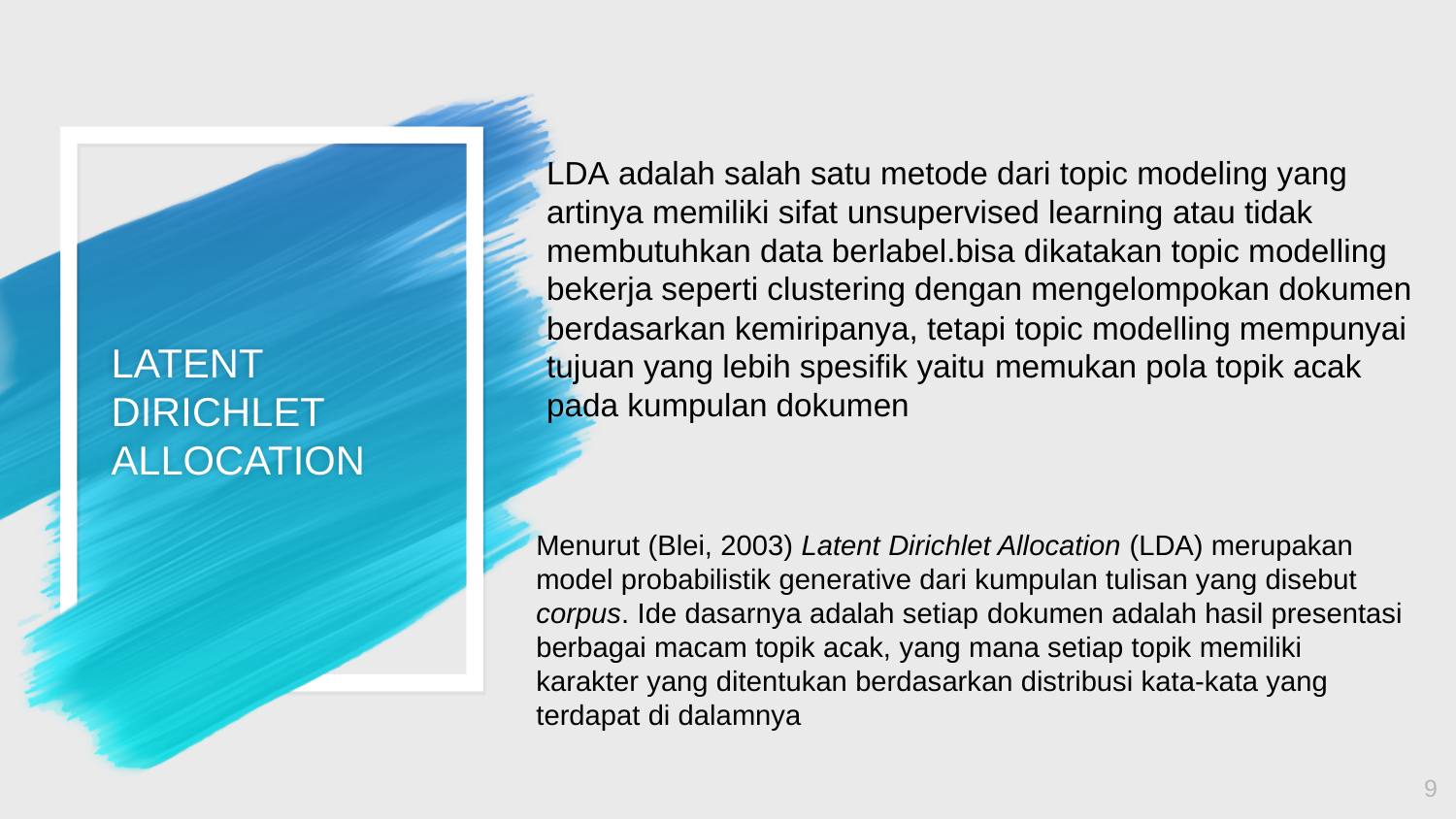

# LATENT DIRICHLET ALLOCATION
LDA adalah salah satu metode dari topic modeling yang artinya memiliki sifat unsupervised learning atau tidak membutuhkan data berlabel.bisa dikatakan topic modelling bekerja seperti clustering dengan mengelompokan dokumen berdasarkan kemiripanya, tetapi topic modelling mempunyai tujuan yang lebih spesifik yaitu memukan pola topik acak pada kumpulan dokumen
Menurut (Blei, 2003) Latent Dirichlet Allocation (LDA) merupakan model probabilistik generative dari kumpulan tulisan yang disebut corpus. Ide dasarnya adalah setiap dokumen adalah hasil presentasi berbagai macam topik acak, yang mana setiap topik memiliki karakter yang ditentukan berdasarkan distribusi kata-kata yang terdapat di dalamnya
9